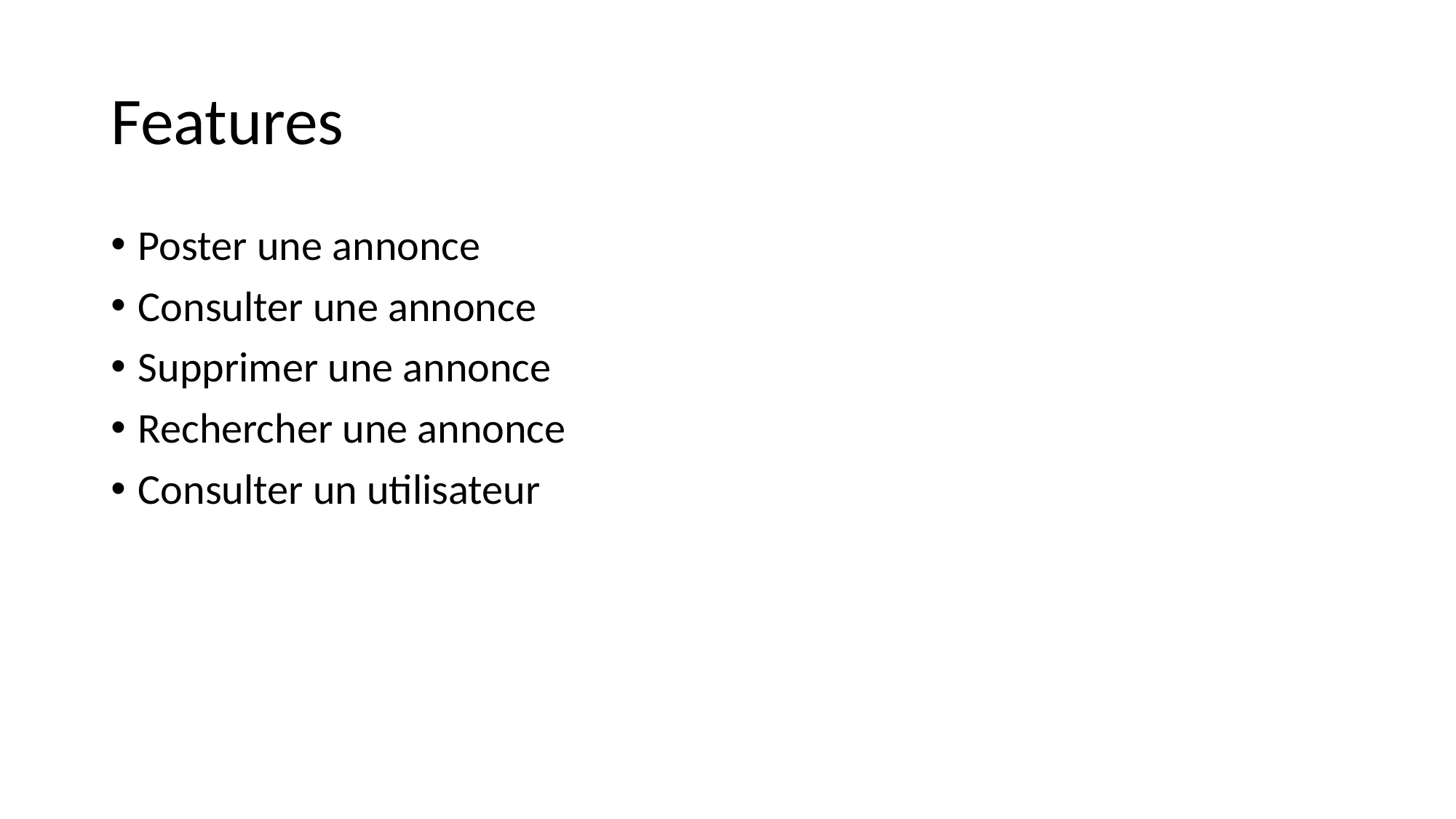

# Features
Poster une annonce
Consulter une annonce
Supprimer une annonce
Rechercher une annonce
Consulter un utilisateur